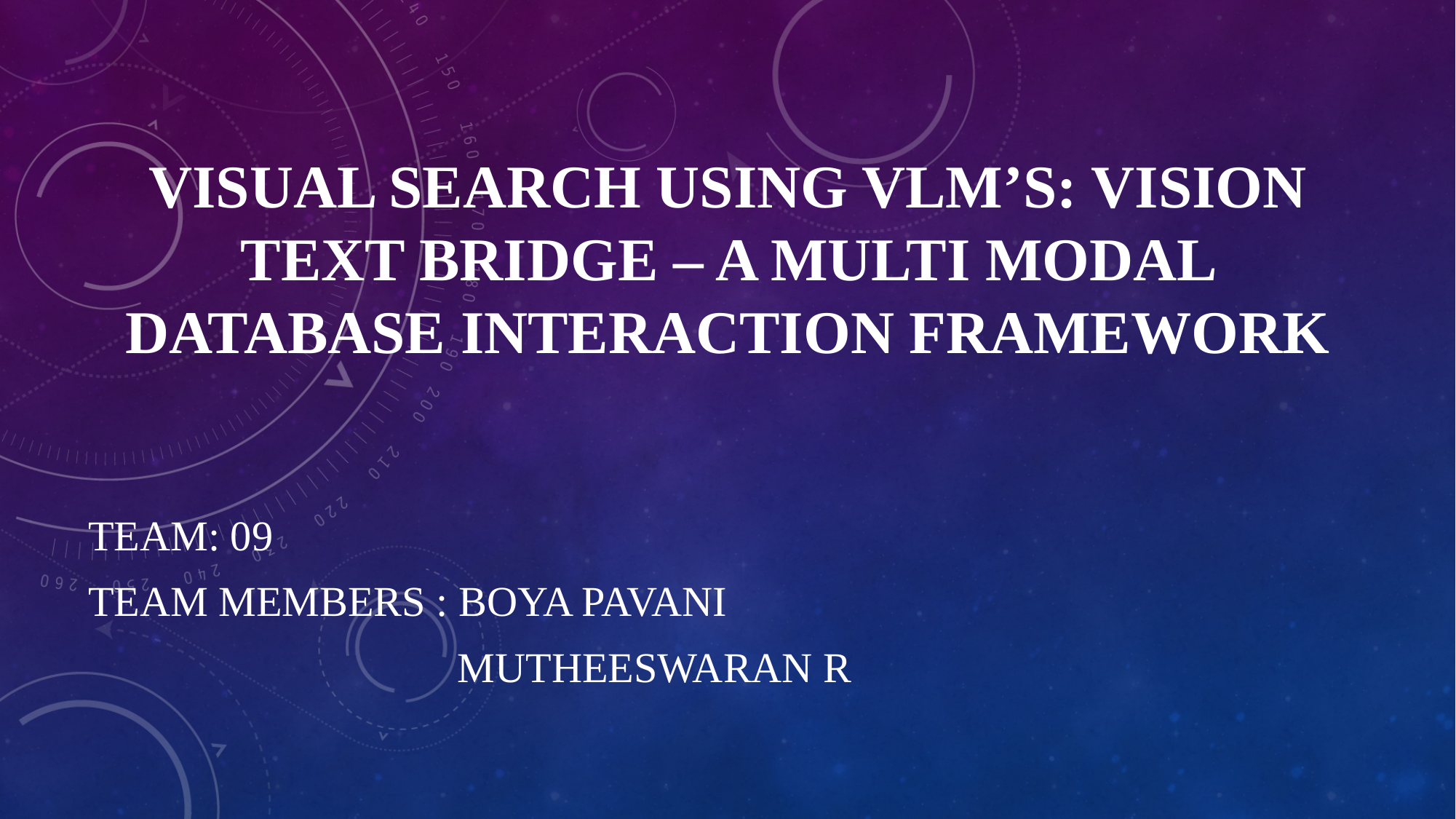

# visual search using vlm’s: Vision Text Bridge – A Multi modal Database Interaction Framework
Team: 09
Team Members : boya pavani
                                   mutheeswaran r